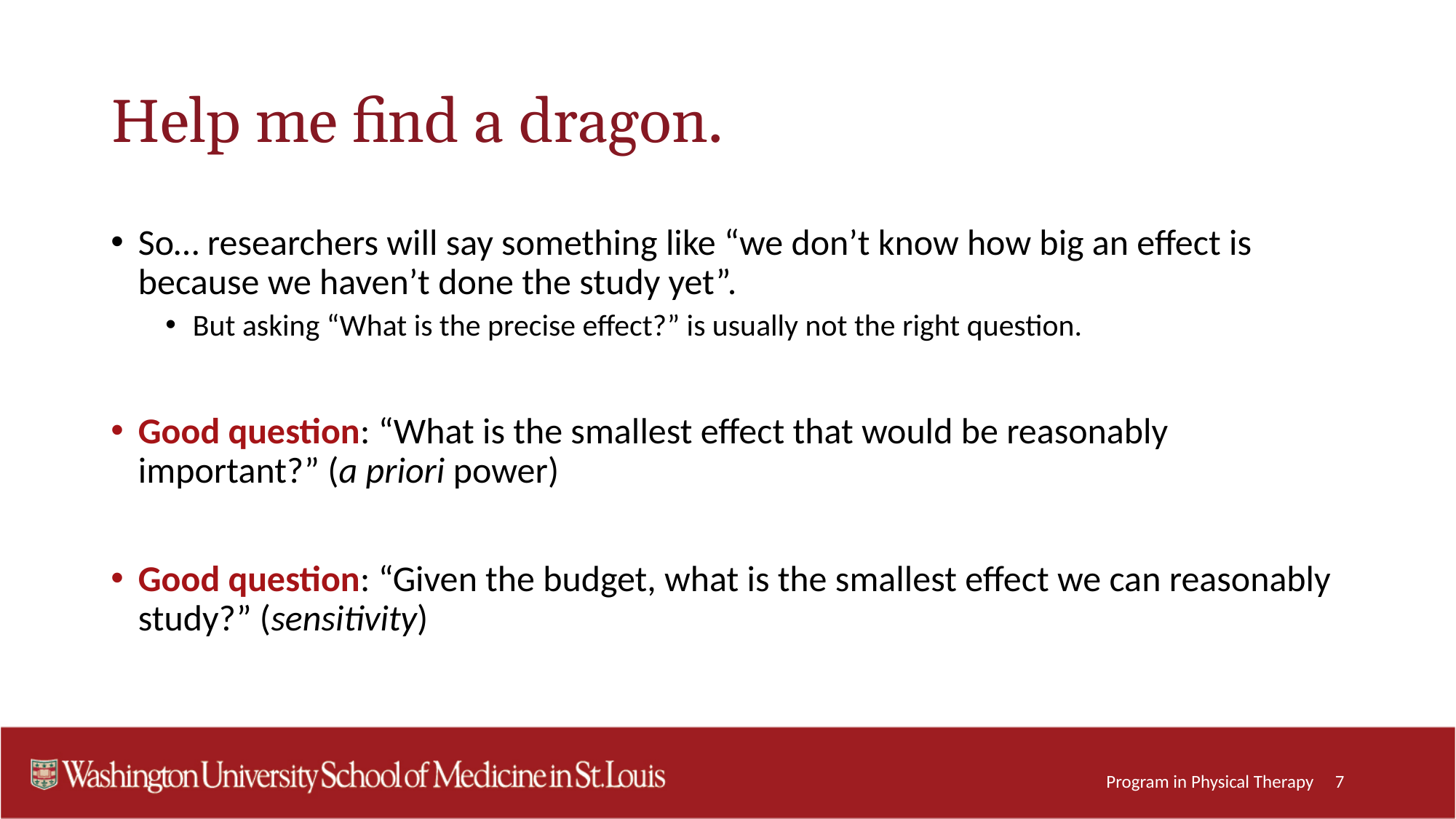

# Help me find a dragon.
So… researchers will say something like “we don’t know how big an effect is because we haven’t done the study yet”.
But asking “What is the precise effect?” is usually not the right question.

Good question: “What is the smallest effect that would be reasonably important?” (a priori power)

Good question: “Given the budget, what is the smallest effect we can reasonably study?” (sensitivity)
Program in Physical Therapy     7